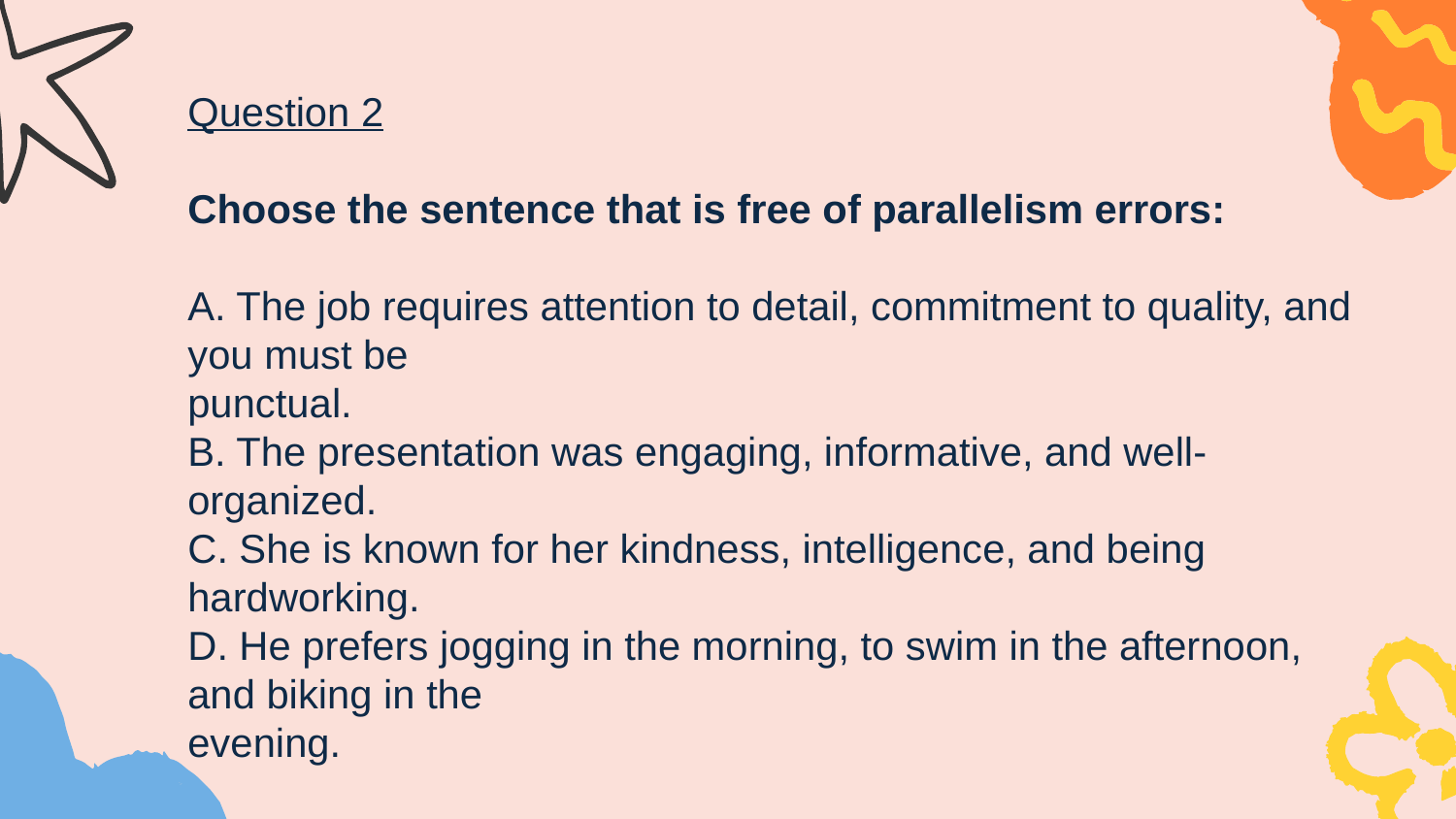

Question 2

Choose the sentence that is free of parallelism errors:

A. The job requires attention to detail, commitment to quality, and you must be
punctual.
B. The presentation was engaging, informative, and well-organized.
C. She is known for her kindness, intelligence, and being hardworking.
D. He prefers jogging in the morning, to swim in the afternoon, and biking in the
evening.